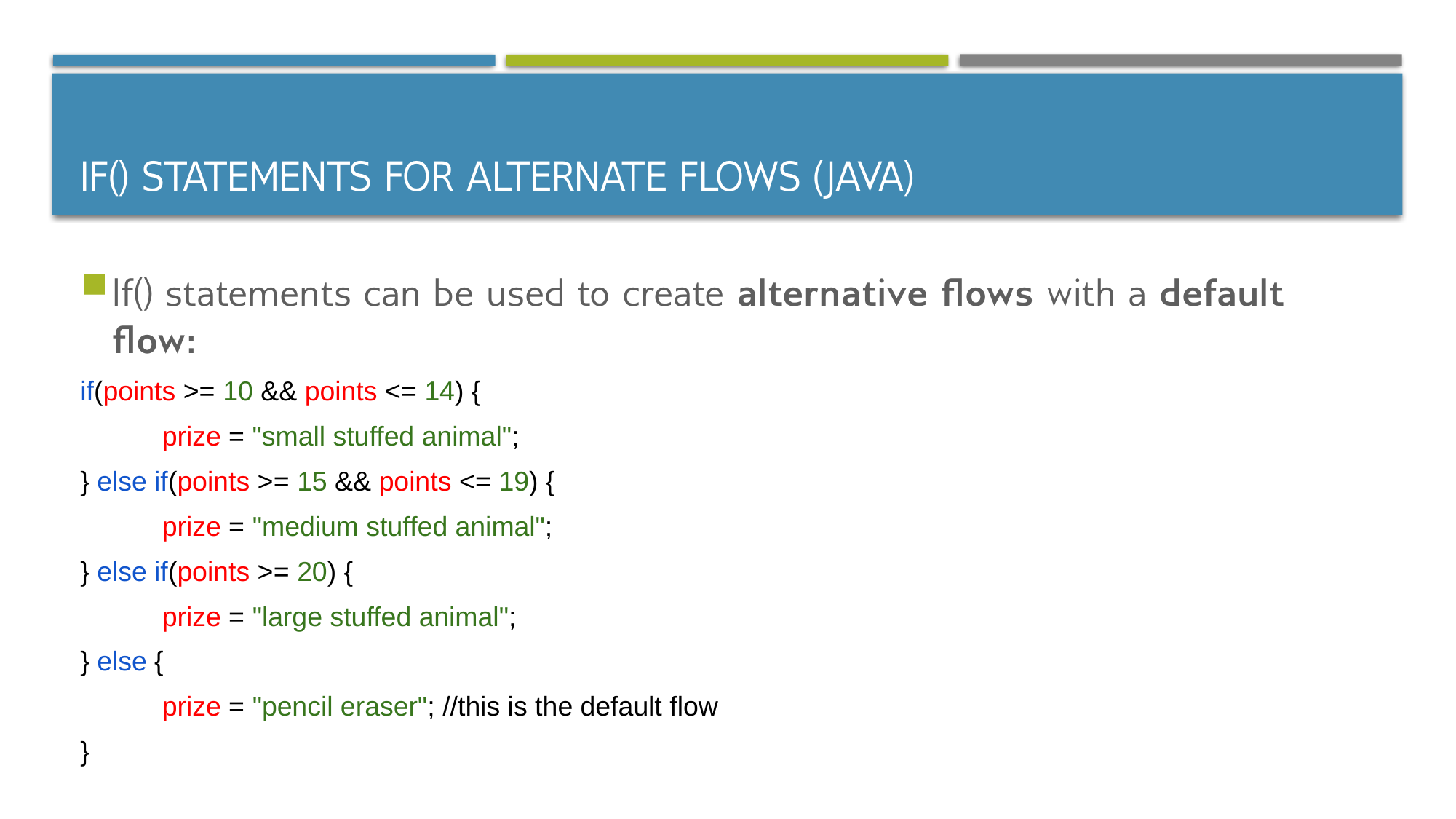

# If() Statements for Alternate Flows (Java)
If() statements can be used to create alternative flows with a default flow:
if(points >= 10 && points <= 14) {
	prize = "small stuffed animal";
} else if(points >= 15 && points <= 19) {
	prize = "medium stuffed animal";
} else if(points >= 20) {
	prize = "large stuffed animal";
} else {
	prize = "pencil eraser"; //this is the default flow
}